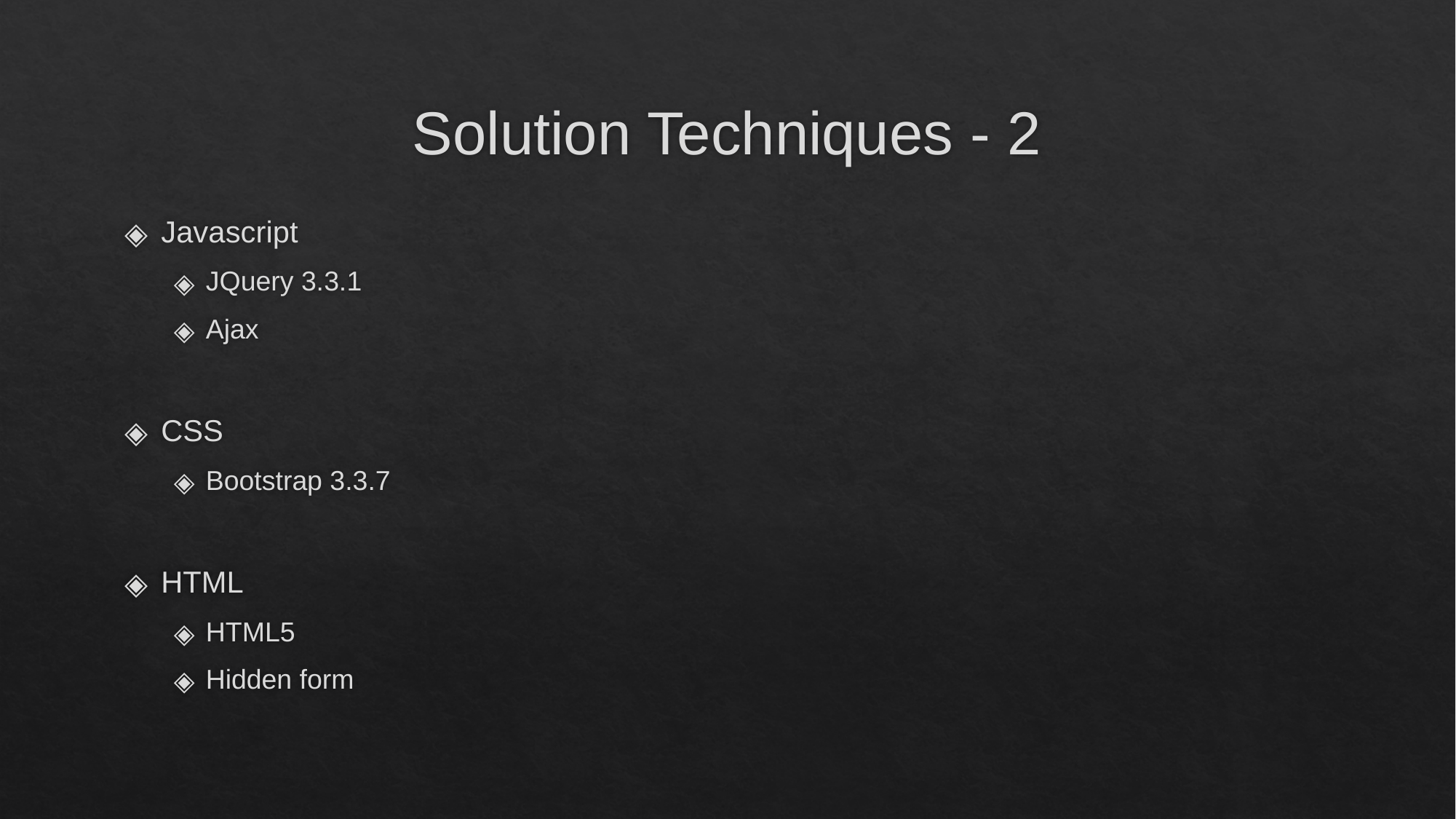

# Solution Techniques - 2
Javascript
JQuery 3.3.1
Ajax

CSS
Bootstrap 3.3.7

HTML
HTML5
Hidden form